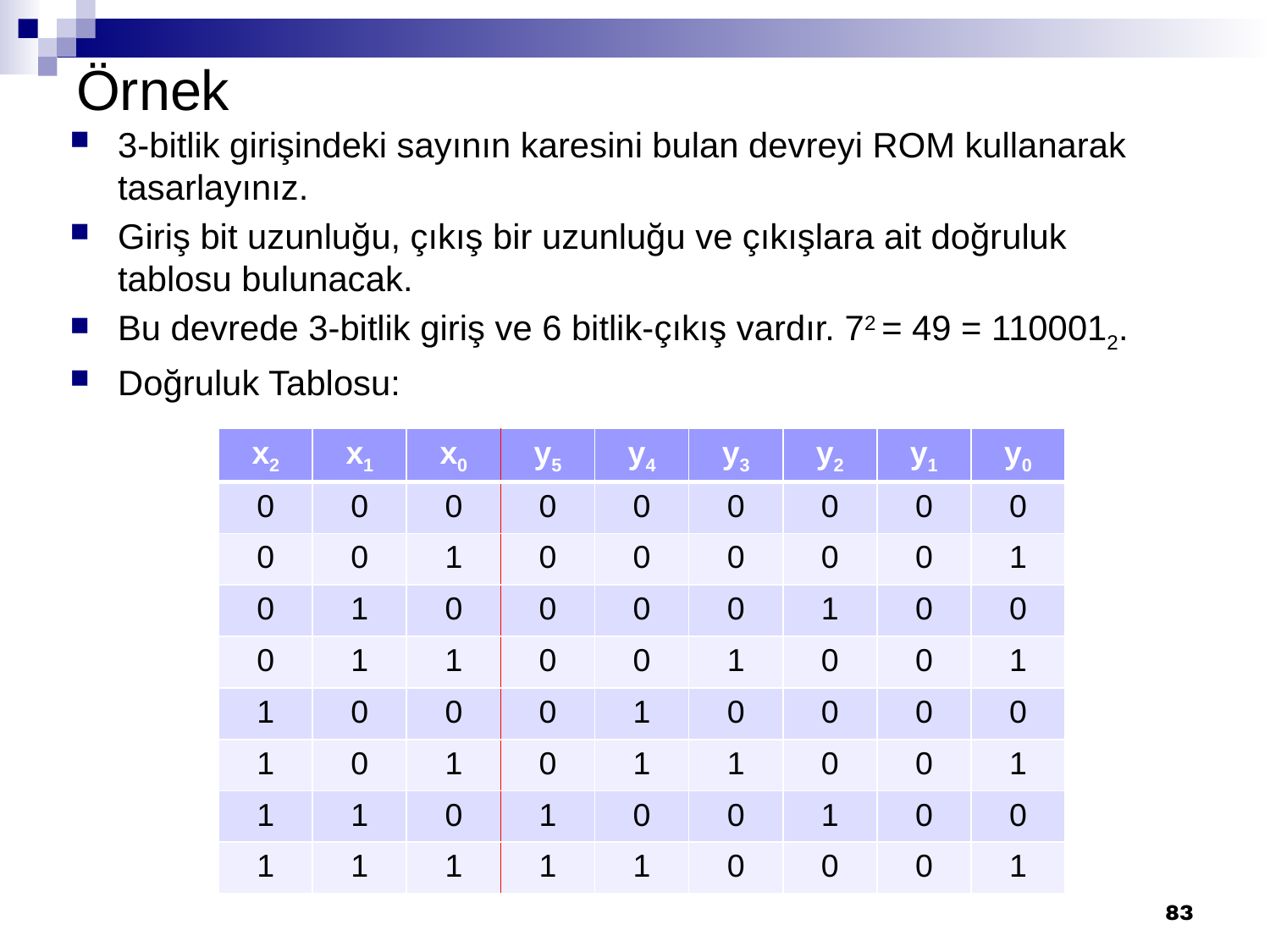

# Örnek
3-bitlik girişindeki sayının karesini bulan devreyi ROM kullanarak tasarlayınız.
Giriş bit uzunluğu, çıkış bir uzunluğu ve çıkışlara ait doğruluk tablosu bulunacak.
Bu devrede 3-bitlik giriş ve 6 bitlik-çıkış vardır. 72 = 49 = 1100012.
Doğruluk Tablosu:

| x2 | x1 | x0 | y5 | y4 | y3 | y2 | y1 | y0 |
| --- | --- | --- | --- | --- | --- | --- | --- | --- |
| 0 | 0 | 0 | 0 | 0 | 0 | 0 | 0 | 0 |
| 0 | 0 | 1 | 0 | 0 | 0 | 0 | 0 | 1 |
| 0 | 1 | 0 | 0 | 0 | 0 | 1 | 0 | 0 |
| 0 | 1 | 1 | 0 | 0 | 1 | 0 | 0 | 1 |
| 1 | 0 | 0 | 0 | 1 | 0 | 0 | 0 | 0 |
| 1 | 0 | 1 | 0 | 1 | 1 | 0 | 0 | 1 |
| 1 | 1 | 0 | 1 | 0 | 0 | 1 | 0 | 0 |
| 1 | 1 | 1 | 1 | 1 | 0 | 0 | 0 | 1 |
83